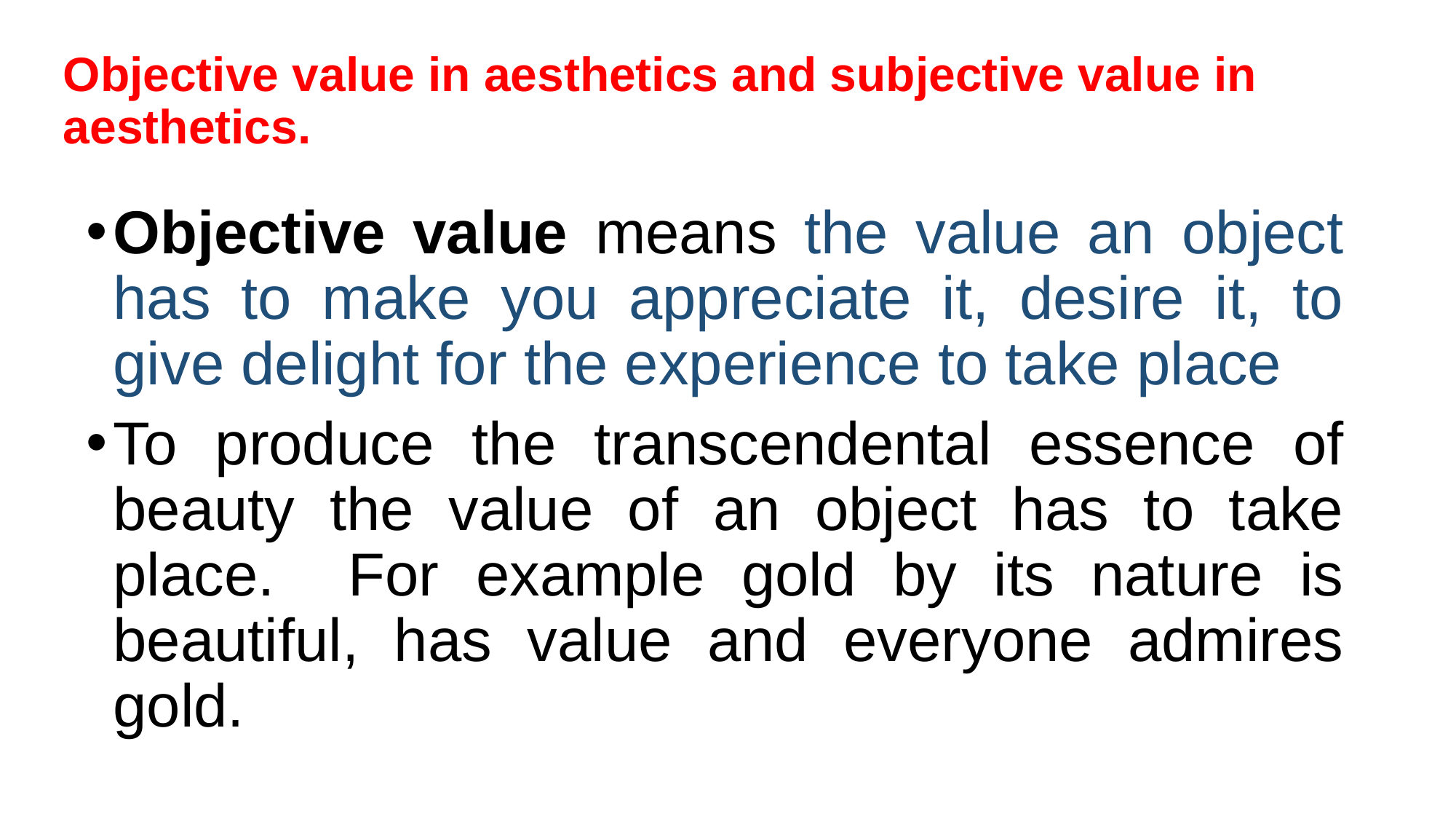

# Objective value in aesthetics and subjective value in aesthetics.
Objective value means the value an object has to make you appreciate it, desire it, to give delight for the experience to take place
To produce the transcendental essence of beauty the value of an object has to take place.  For example gold by its nature is beautiful, has value and everyone admires gold.